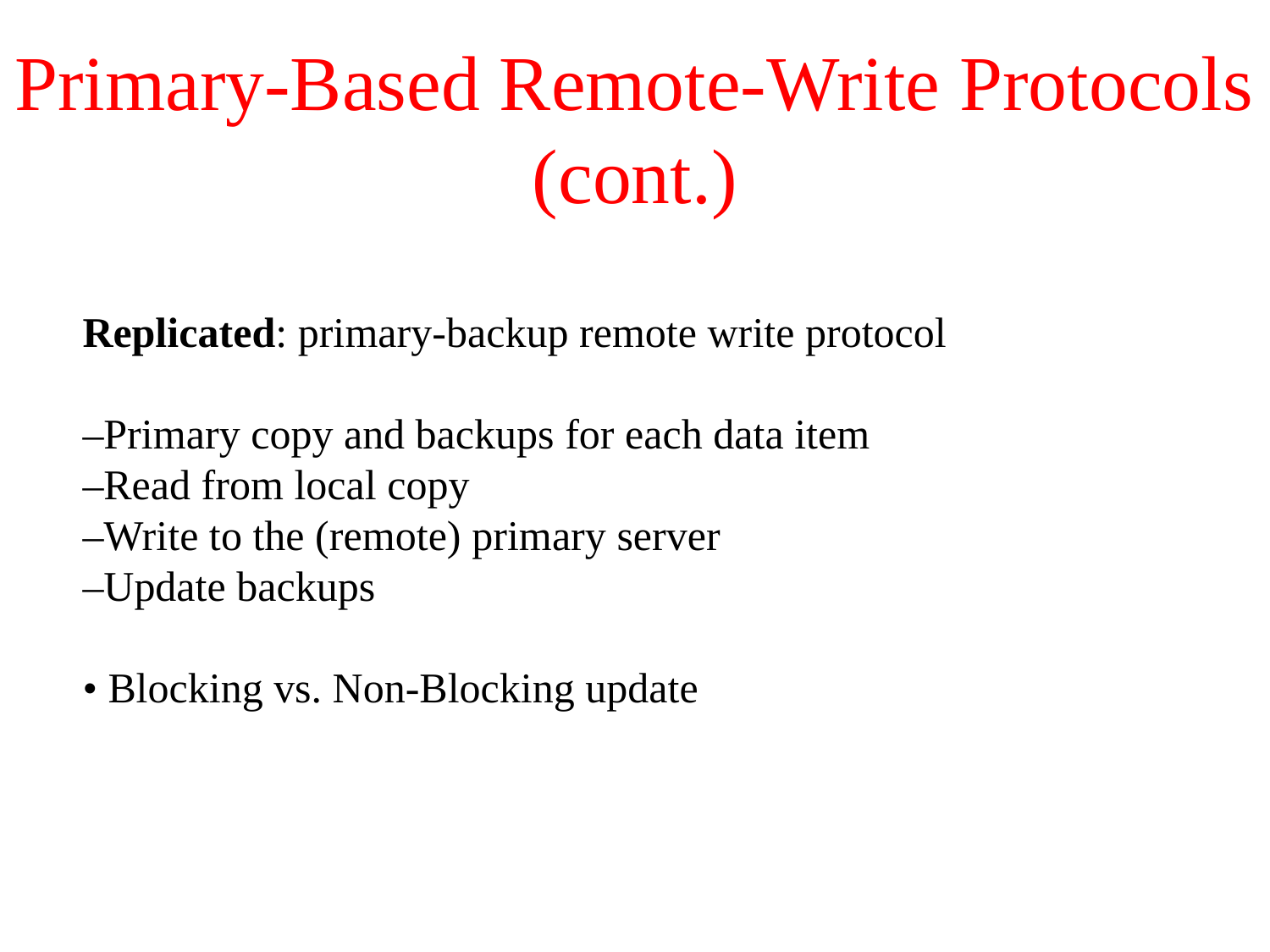

# Primary-Based Remote-Write Protocols (cont.)

Replicated: primary-backup remote write protocol

–Primary copy and backups for each data item
–Read from local copy
–Write to the (remote) primary server
–Update backups

• Blocking vs. Non-Blocking update